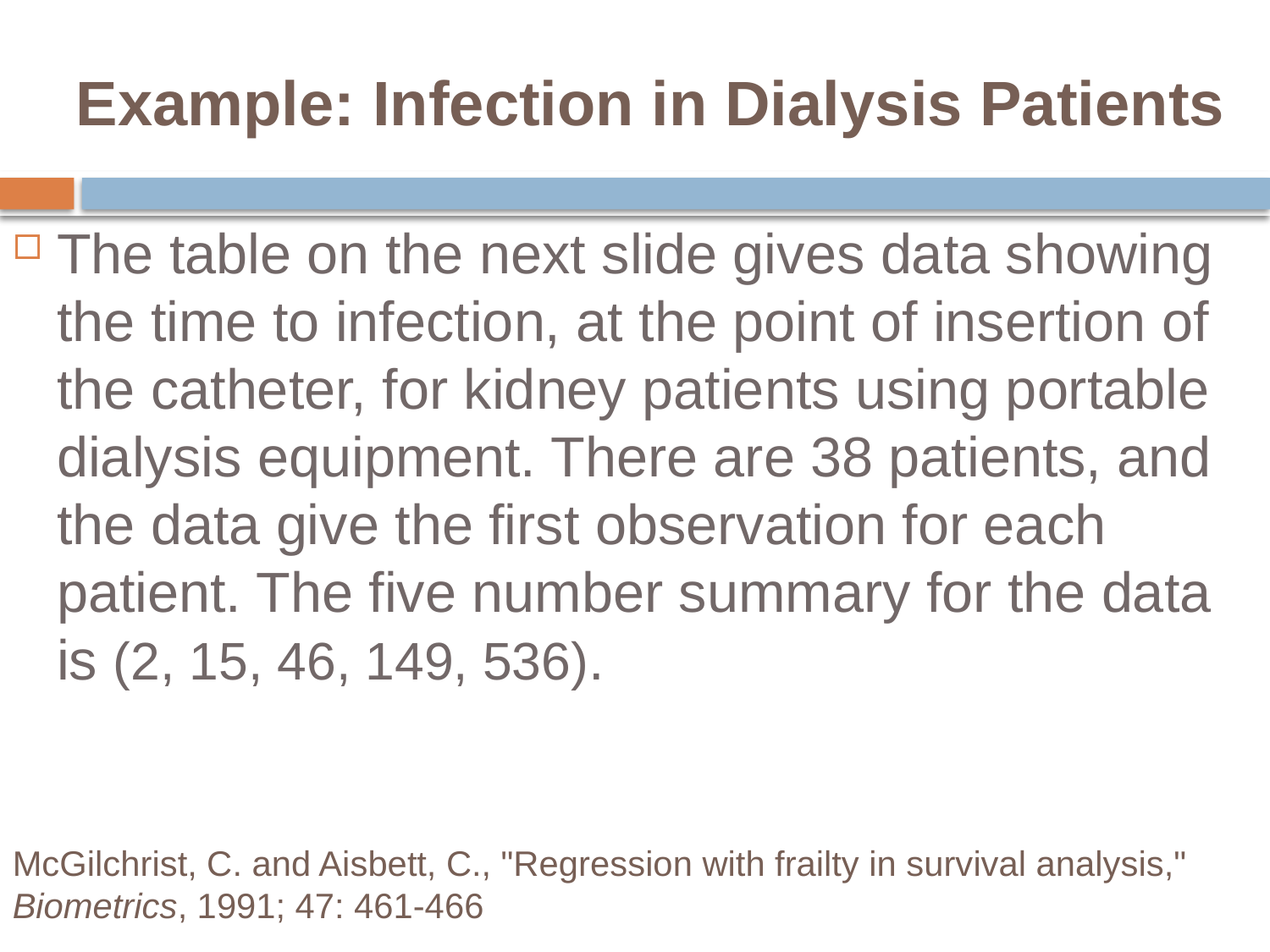

# Example: Infection in Dialysis Patients
The table on the next slide gives data showing the time to infection, at the point of insertion of the catheter, for kidney patients using portable dialysis equipment. There are 38 patients, and the data give the first observation for each patient. The five number summary for the data is (2, 15, 46, 149, 536).
McGilchrist, C. and Aisbett, C., "Regression with frailty in survival analysis," Biometrics, 1991; 47: 461-466